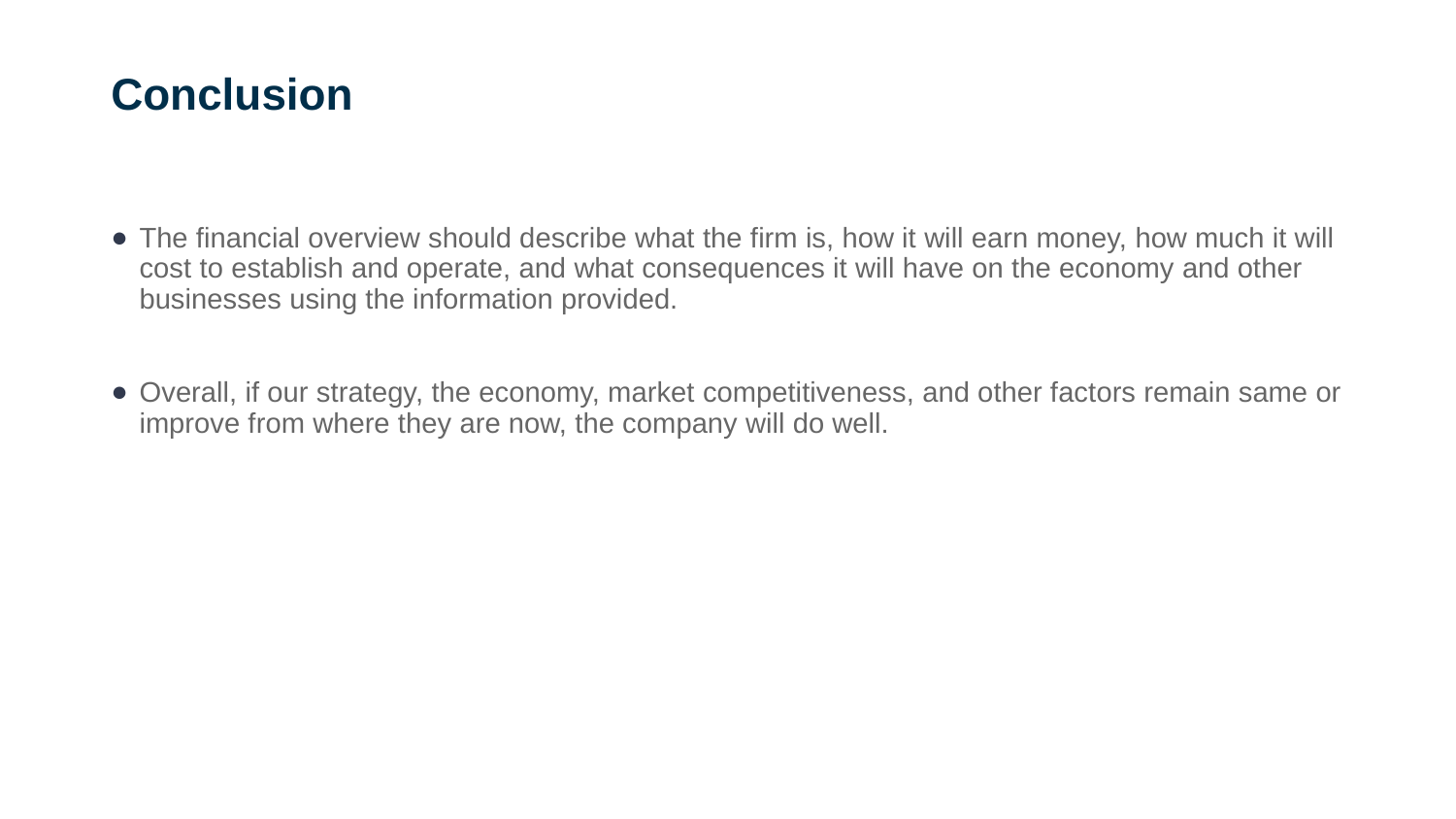

# Conclusion
The financial overview should describe what the firm is, how it will earn money, how much it will cost to establish and operate, and what consequences it will have on the economy and other businesses using the information provided.

Overall, if our strategy, the economy, market competitiveness, and other factors remain same or improve from where they are now, the company will do well.